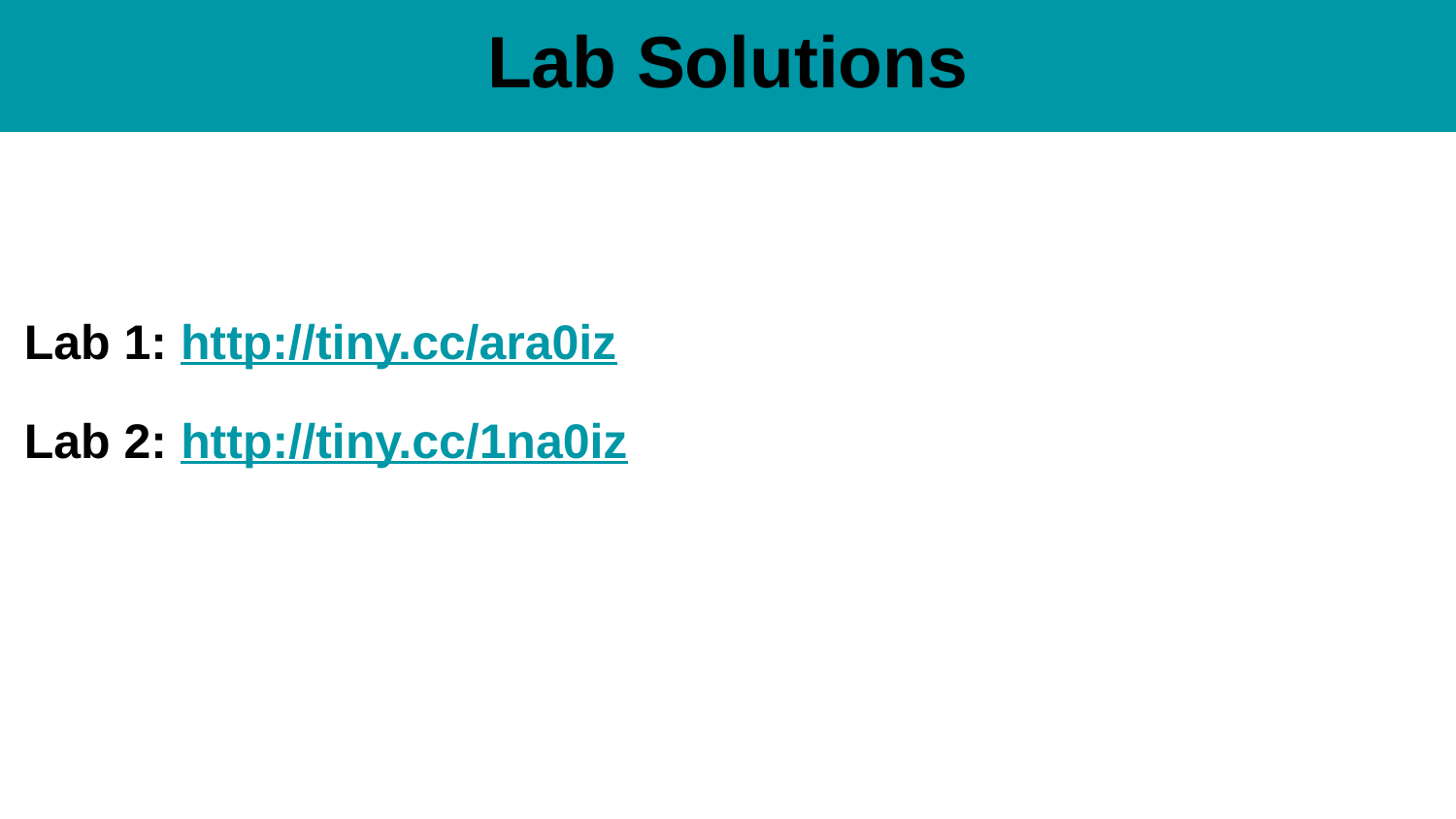

# Lab Solutions

Lab 1: http://tiny.cc/ara0iz
Lab 2: http://tiny.cc/1na0iz